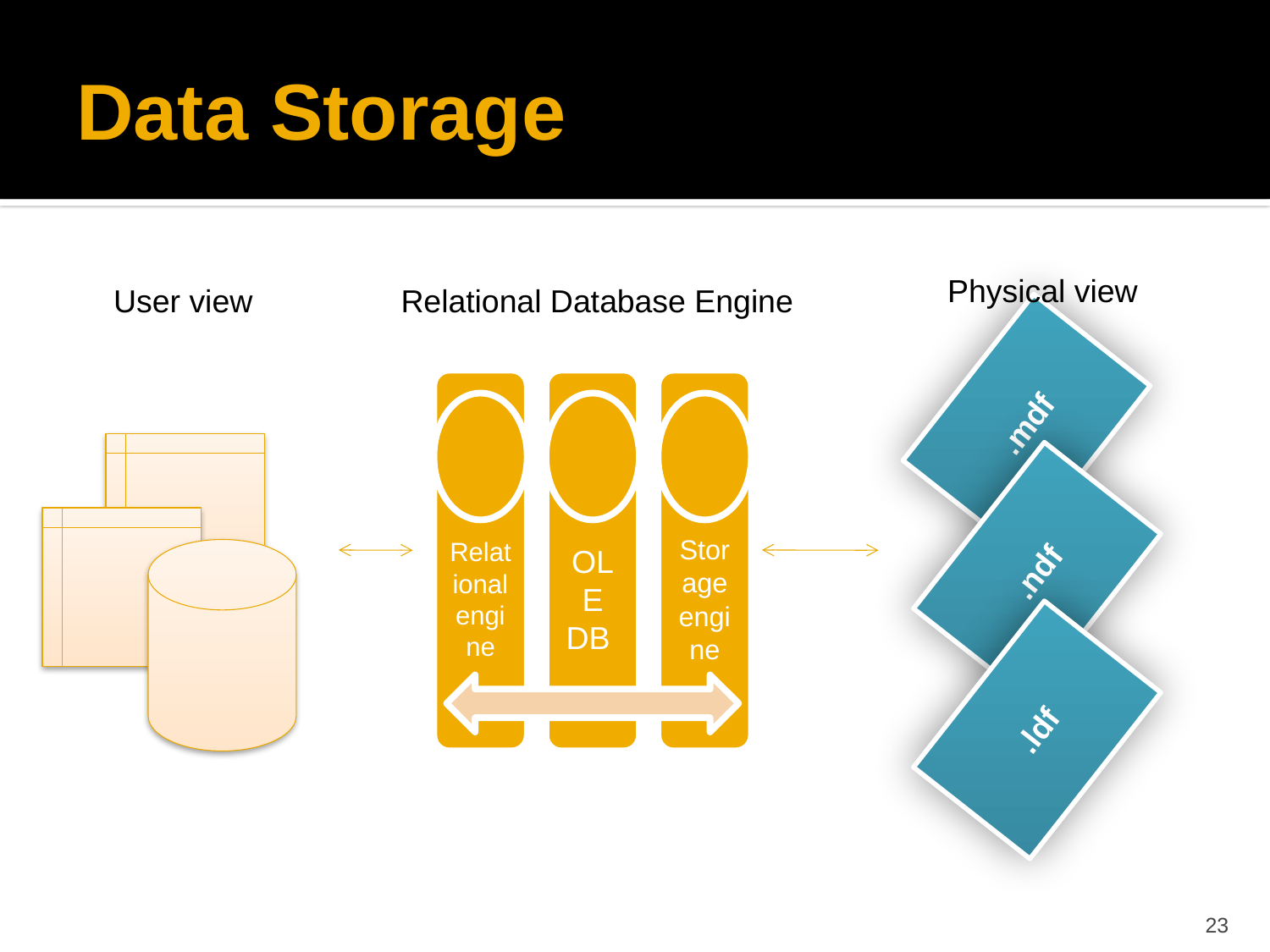

# Data Storage
Physical view
User view
Relational Database Engine
.mdf
Relational engine
OLE DB
Storage engine

.ndf

.ldf
23